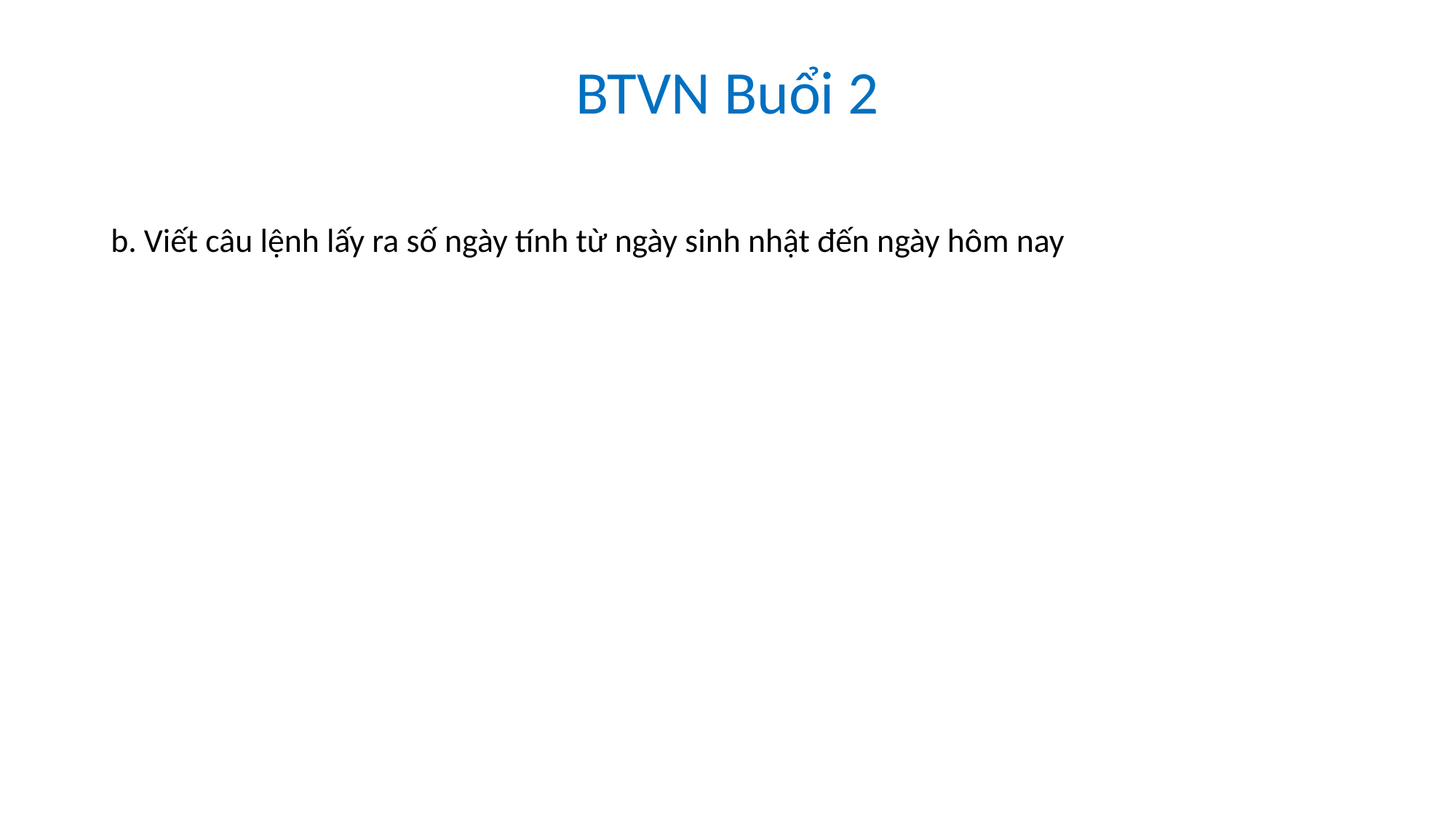

BTVN Buổi 2
# b. Viết câu lệnh lấy ra số ngày tính từ ngày sinh nhật đến ngày hôm nay